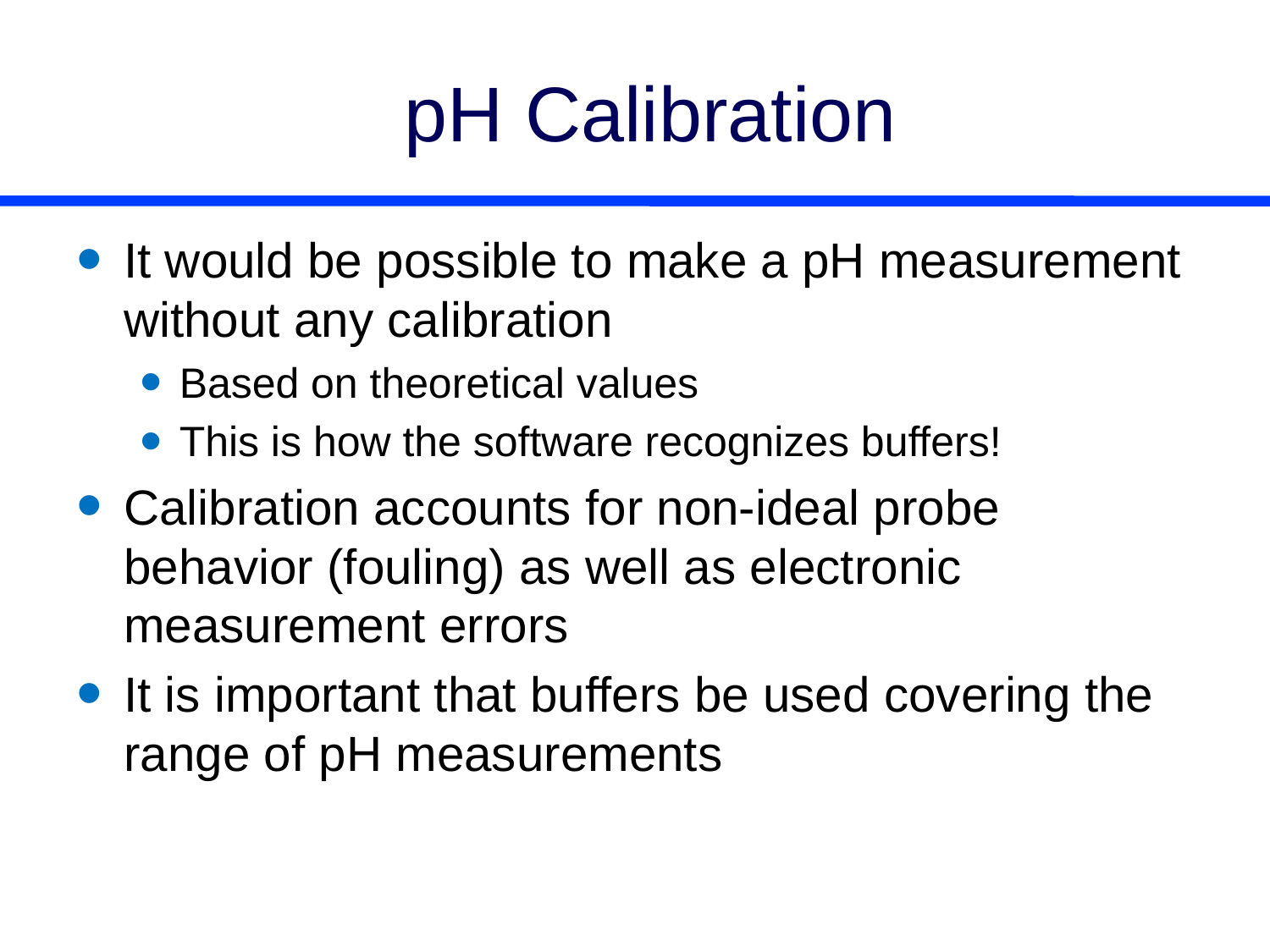

# pH Calibration
It would be possible to make a pH measurement without any calibration
Based on theoretical values
This is how the software recognizes buffers!
Calibration accounts for non-ideal probe behavior (fouling) as well as electronic measurement errors
It is important that buffers be used covering the range of pH measurements